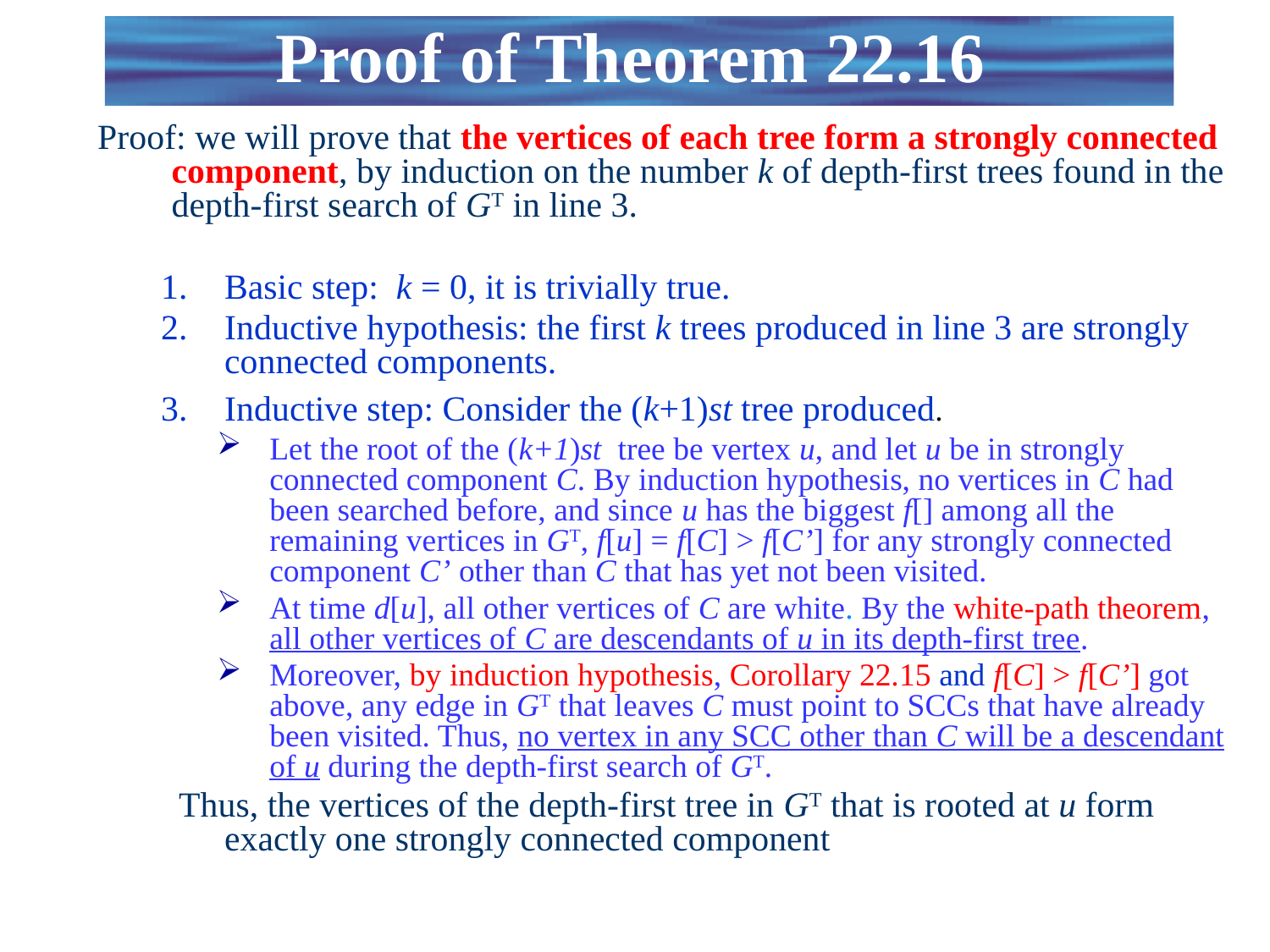

# Proof of Theorem 22.16
Proof: we will prove that the vertices of each tree form a strongly connected component, by induction on the number k of depth-first trees found in the depth-first search of GT in line 3.

Basic step:  k = 0, it is trivially true.
Inductive hypothesis: the first k trees produced in line 3 are strongly connected components.
Inductive step: Consider the (k+1)st tree produced.
Let the root of the (k+1)st  tree be vertex u, and let u be in strongly connected component C. By induction hypothesis, no vertices in C had been searched before, and since u has the biggest f[] among all the remaining vertices in GT, f[u] = f[C] > f[C’] for any strongly connected component C’ other than C that has yet not been visited.
At time d[u], all other vertices of C are white. By the white-path theorem, all other vertices of C are descendants of u in its depth-first tree.
Moreover, by induction hypothesis, Corollary 22.15 and f[C] > f[C’] got above, any edge in GT that leaves C must point to SCCs that have already been visited. Thus, no vertex in any SCC other than C will be a descendant of u during the depth-first search of GT.
  Thus, the vertices of the depth-first tree in GT that is rooted at u form exactly one strongly connected component